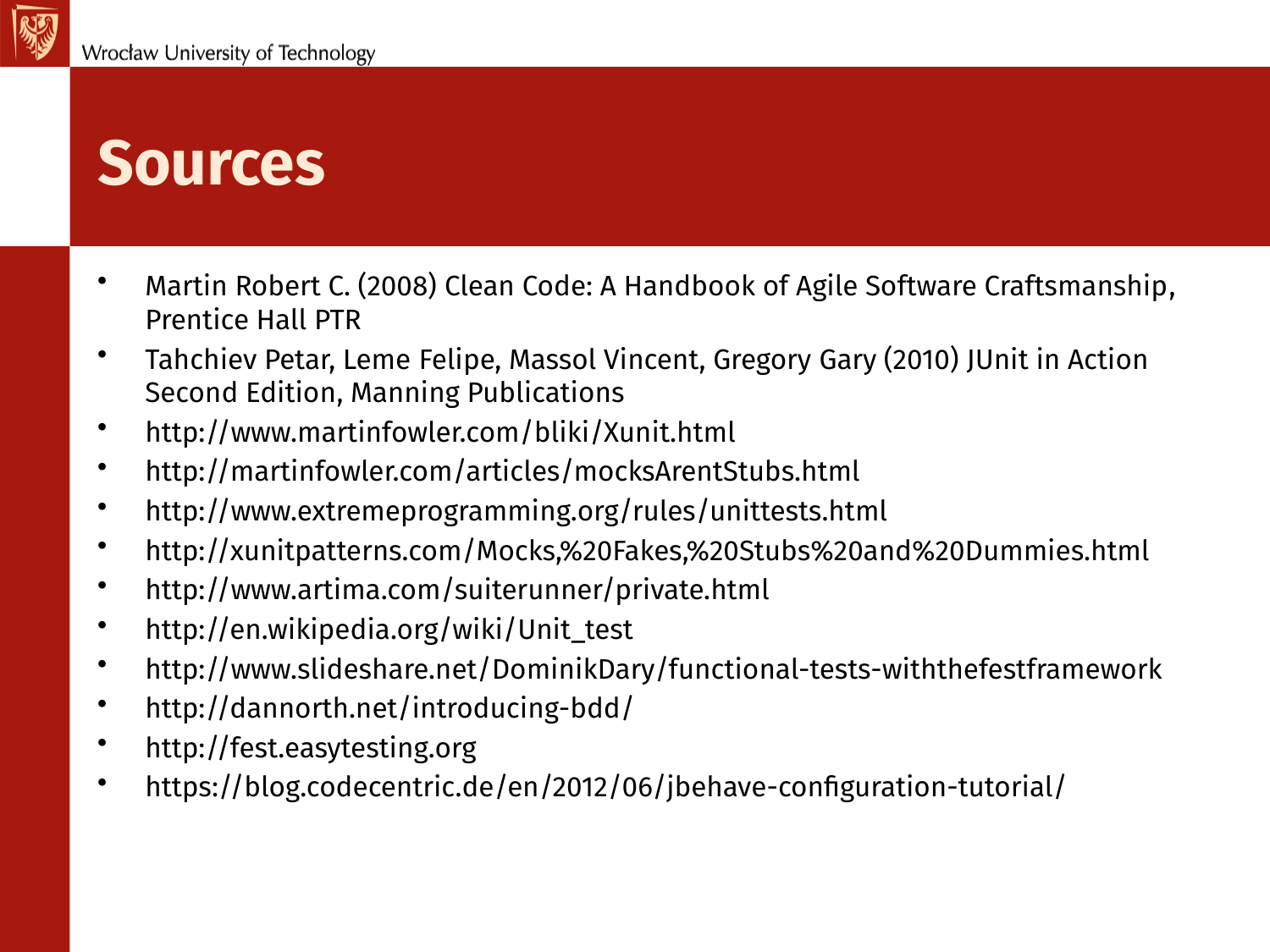

# Sources
Martin Robert C. (2008) Clean Code: A Handbook of Agile Software Craftsmanship, Prentice Hall PTR
Tahchiev Petar, Leme Felipe, Massol Vincent, Gregory Gary (2010) JUnit in Action Second Edition, Manning Publications
http://www.martinfowler.com/bliki/Xunit.html
http://martinfowler.com/articles/mocksArentStubs.html
http://www.extremeprogramming.org/rules/unittests.html
http://xunitpatterns.com/Mocks,%20Fakes,%20Stubs%20and%20Dummies.html
http://www.artima.com/suiterunner/private.html
http://en.wikipedia.org/wiki/Unit_test
http://www.slideshare.net/DominikDary/functional-tests-withthefestframework
http://dannorth.net/introducing-bdd/
http://fest.easytesting.org
https://blog.codecentric.de/en/2012/06/jbehave-configuration-tutorial/